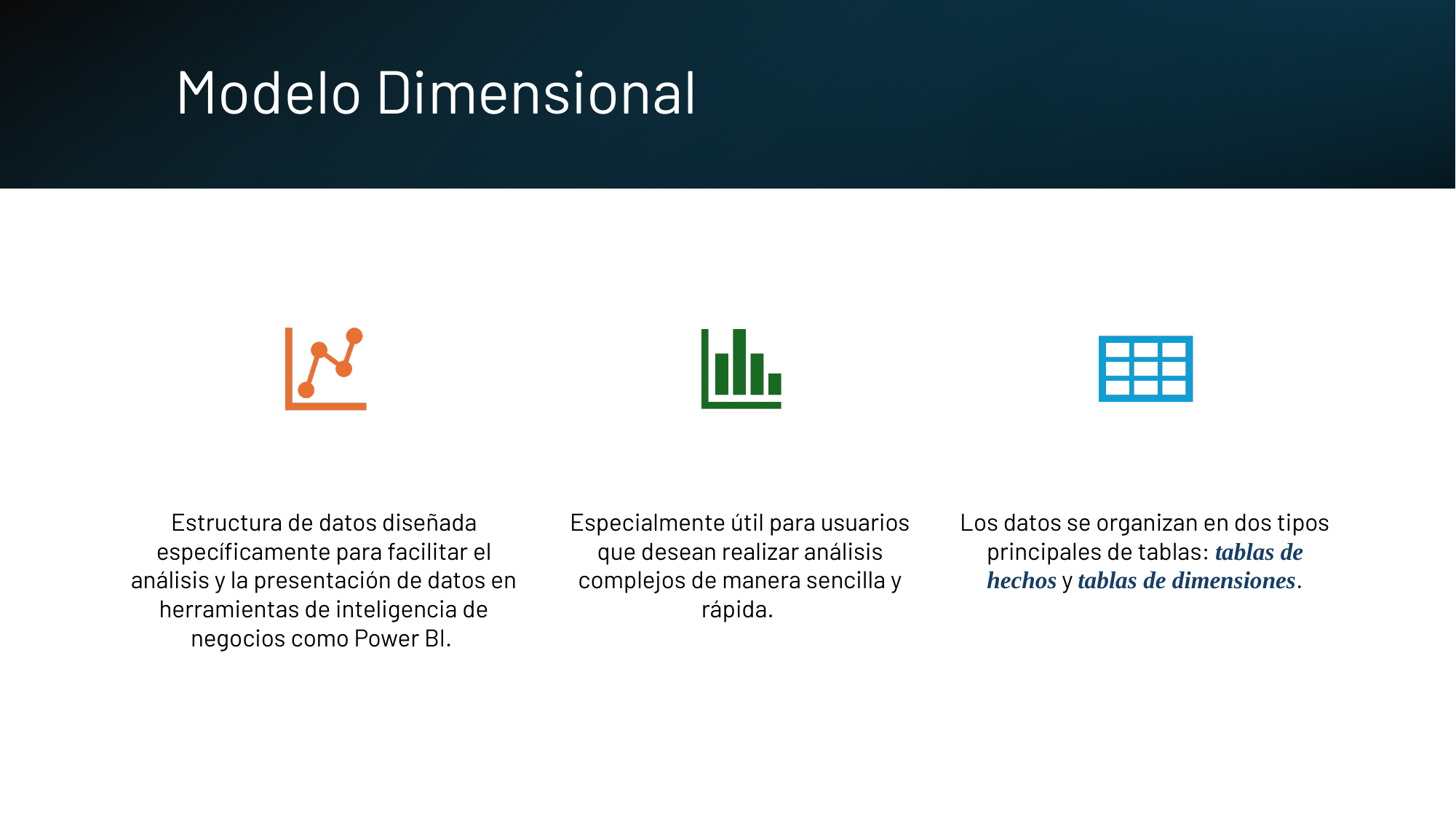

# Modelo Dimensional
Estructura de datos diseñada específicamente para facilitar el análisis y la presentación de datos en herramientas de inteligencia de negocios como Power BI.
Especialmente útil para usuarios que desean realizar análisis complejos de manera sencilla y rápida.
Los datos se organizan en dos tipos principales de tablas: tablas de hechos y tablas de dimensiones.